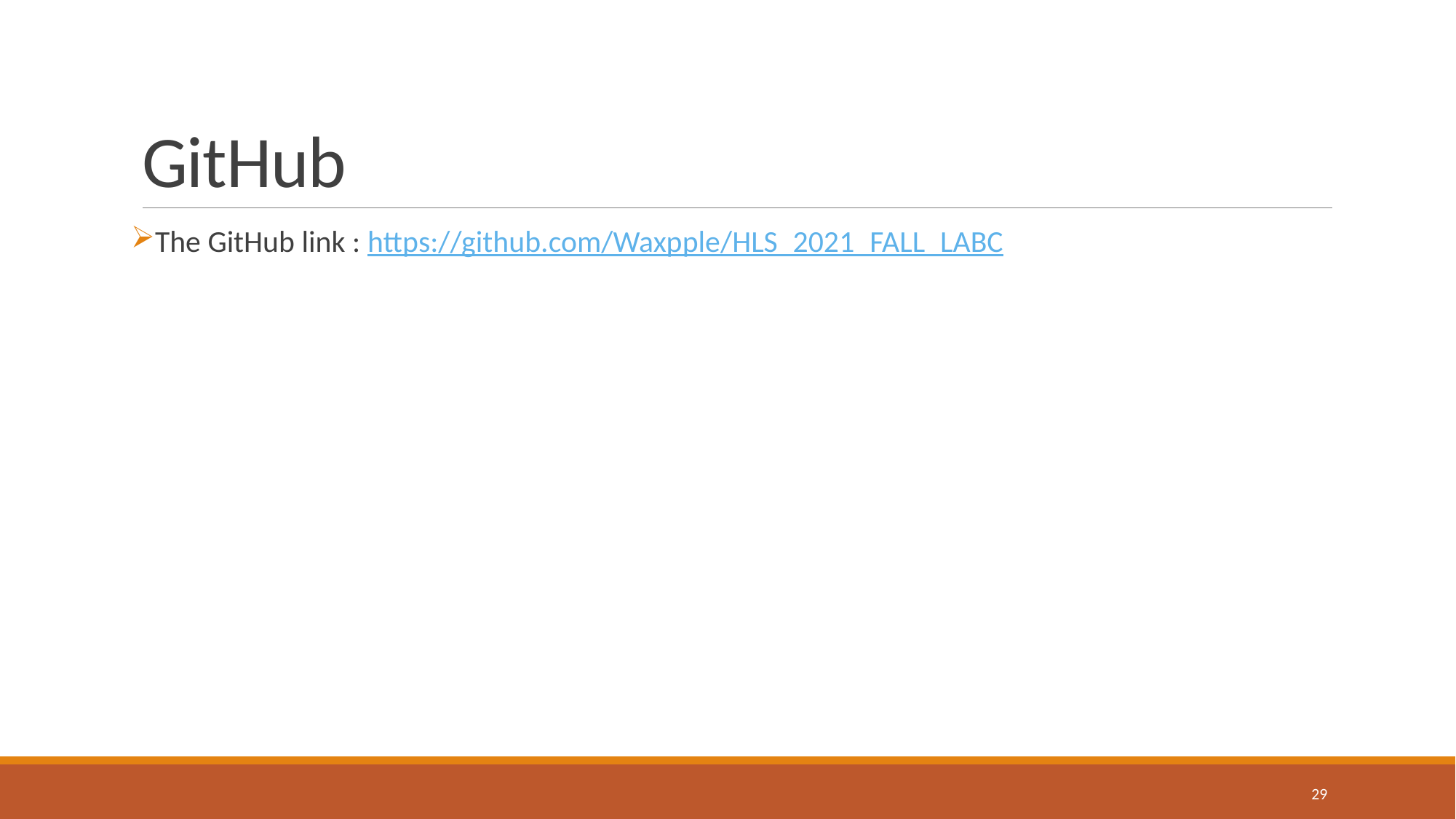

# GitHub
The GitHub link : https://github.com/Waxpple/HLS_2021_FALL_LABC
29